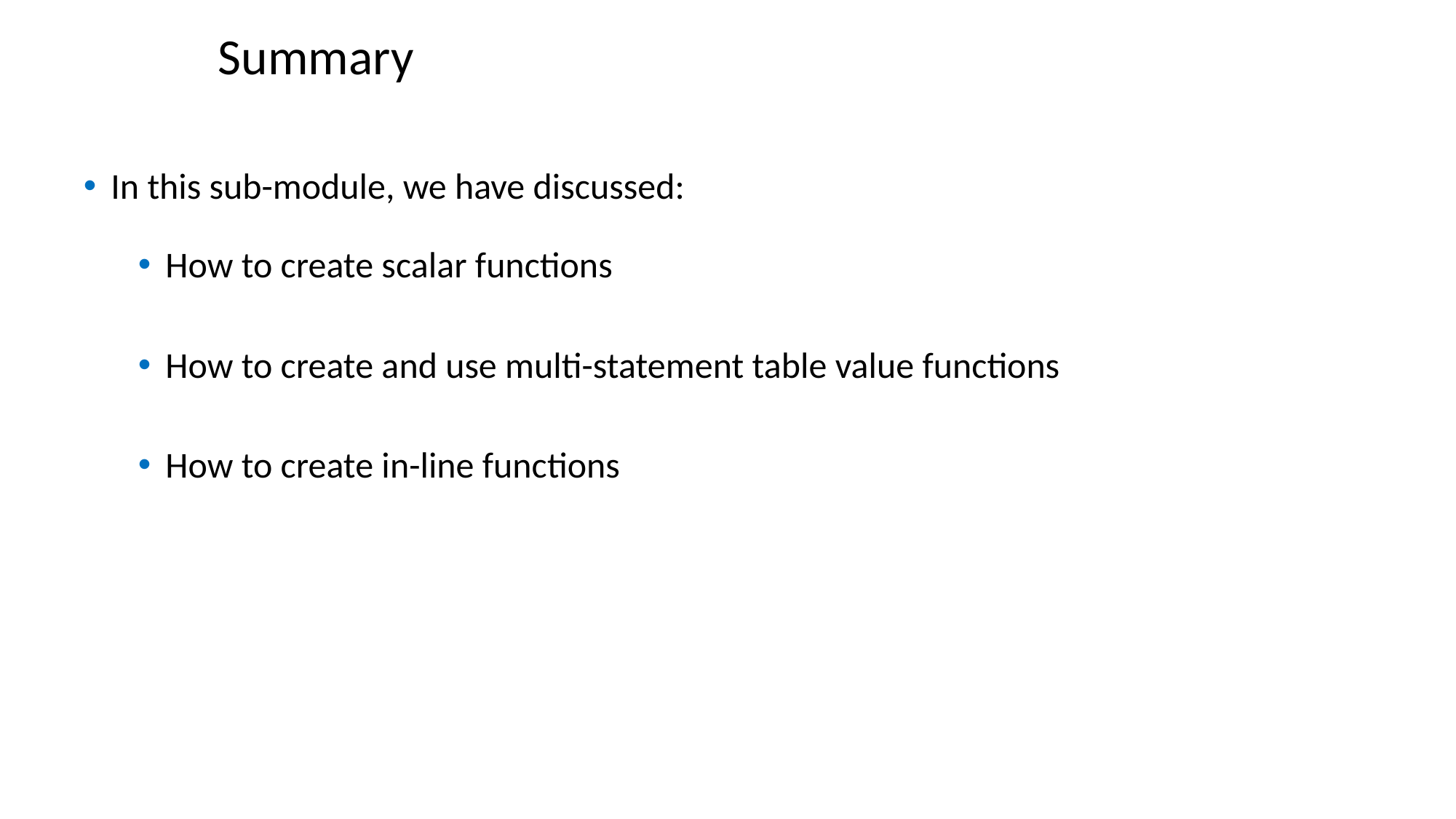

Summary
In this sub-module, we have discussed:

How to create scalar functions

How to create and use multi-statement table value functions

How to create in-line functions